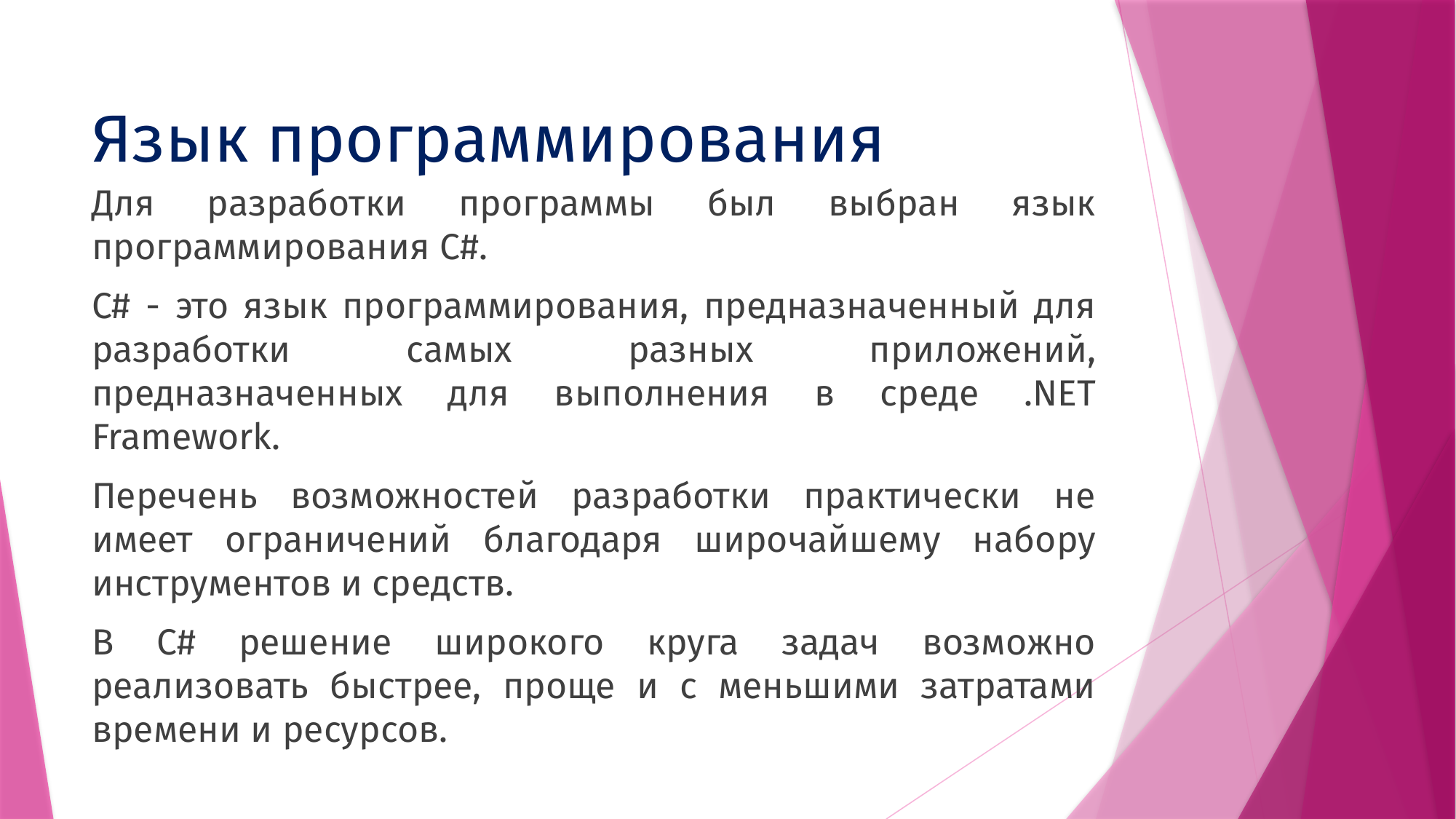

# Язык программирования
Для разработки программы был выбран язык программирования C#.
C# - это язык программирования, предназначенный для разработки самых разных приложений, предназначенных для выполнения в среде .NET Framework.
Перечень возможностей разработки практически не имеет ограничений благодаря широчайшему набору инструментов и средств.
В C# решение широкого круга задач возможно реализовать быстрее, проще и с меньшими затратами времени и ресурсов.